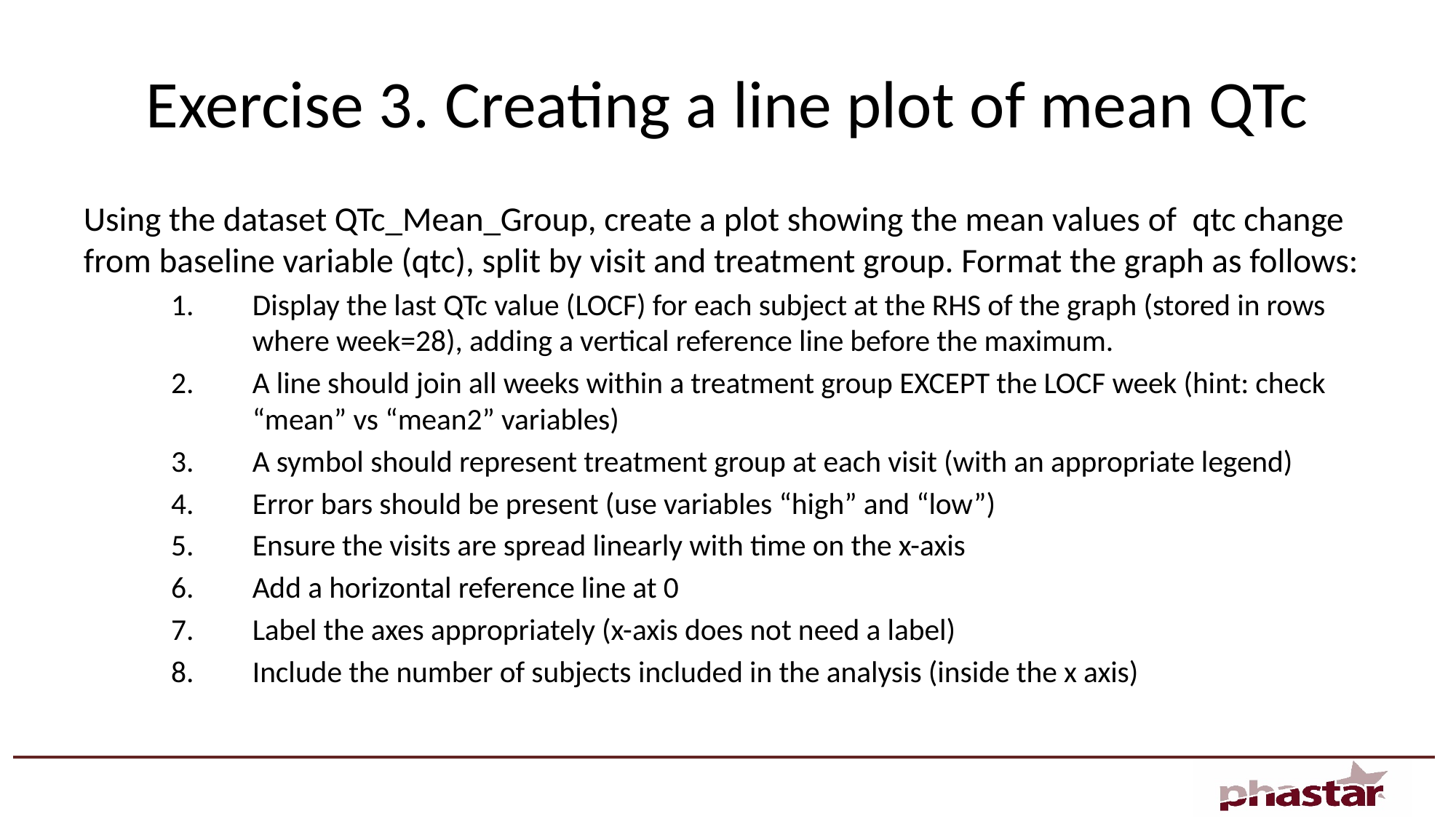

# Exercise 3. Creating a line plot of mean QTc
Using the dataset QTc_Mean_Group, create a plot showing the mean values of  qtc change from baseline variable (qtc), split by visit and treatment group. Format the graph as follows:
Display the last QTc value (LOCF) for each subject at the RHS of the graph (stored in rows where week=28), adding a vertical reference line before the maximum.
A line should join all weeks within a treatment group EXCEPT the LOCF week (hint: check “mean” vs “mean2” variables)
A symbol should represent treatment group at each visit (with an appropriate legend)
Error bars should be present (use variables “high” and “low”)
Ensure the visits are spread linearly with time on the x-axis
Add a horizontal reference line at 0
Label the axes appropriately (x-axis does not need a label)
Include the number of subjects included in the analysis (inside the x axis)